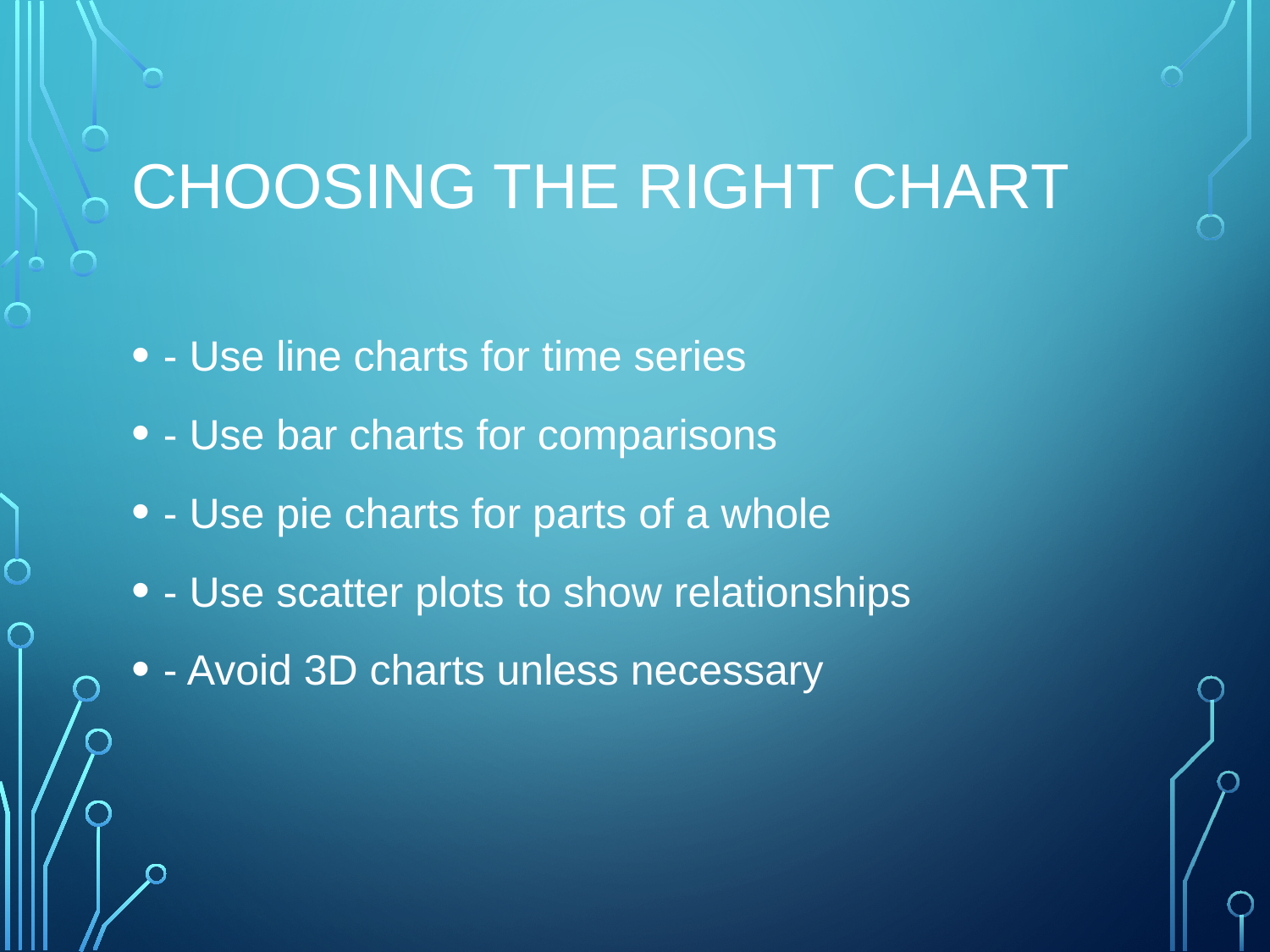

# Choosing the Right Chart
- Use line charts for time series
- Use bar charts for comparisons
- Use pie charts for parts of a whole
- Use scatter plots to show relationships
- Avoid 3D charts unless necessary